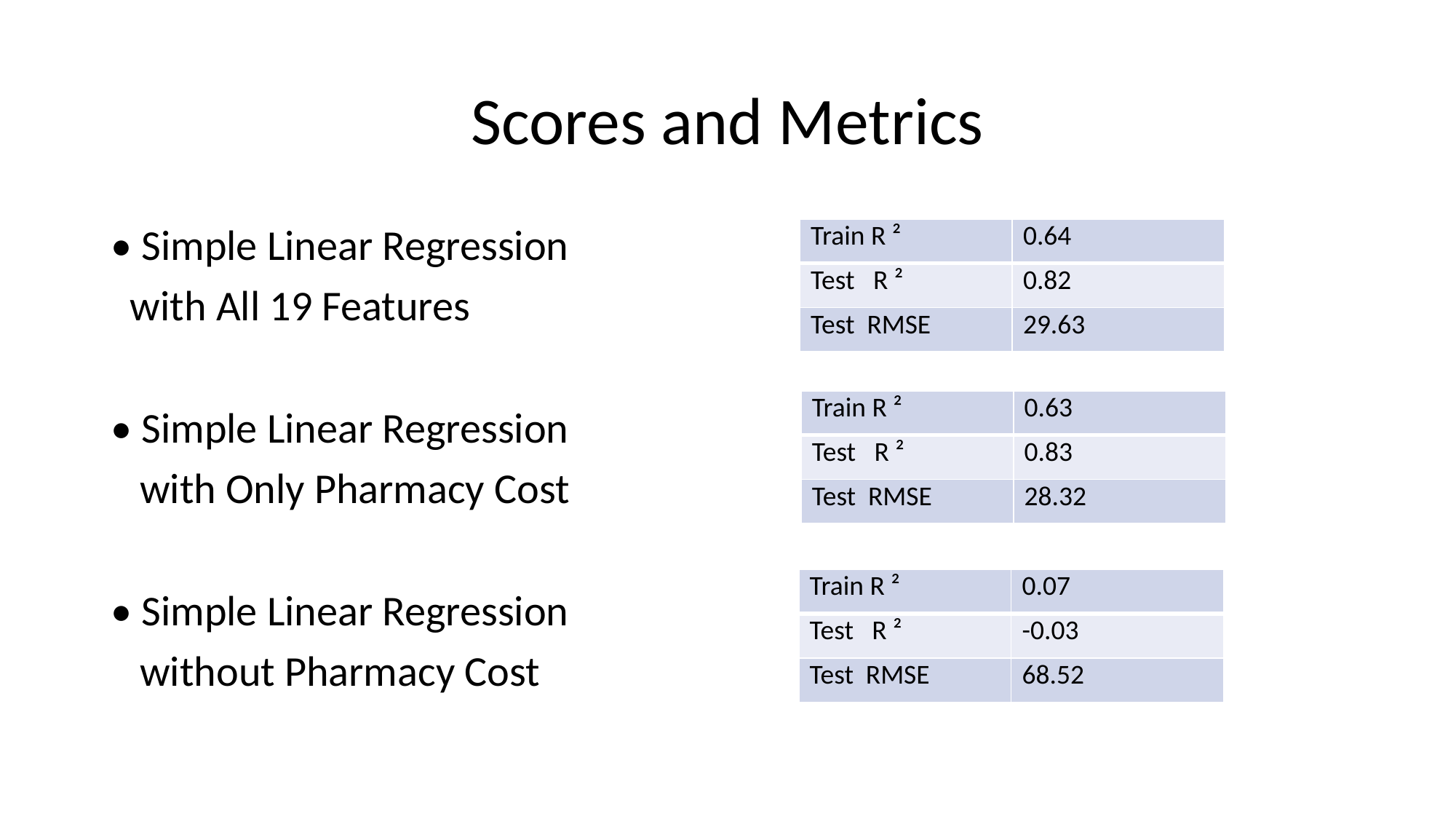

# Scores and Metrics
• Simple Linear Regression
  with All 19 Features

• Simple Linear Regression
   with Only Pharmacy Cost

• Simple Linear Regression
   without Pharmacy Cost

| Train R ² | 0.64 |
| --- | --- |
| Test R ² | 0.82 |
| Test RMSE | 29.63 |
| Train R ² | 0.63 |
| --- | --- |
| Test R ² | 0.83 |
| Test RMSE | 28.32 |
| Train R ² | 0.07 |
| --- | --- |
| Test R ² | -0.03 |
| Test RMSE | 68.52 |